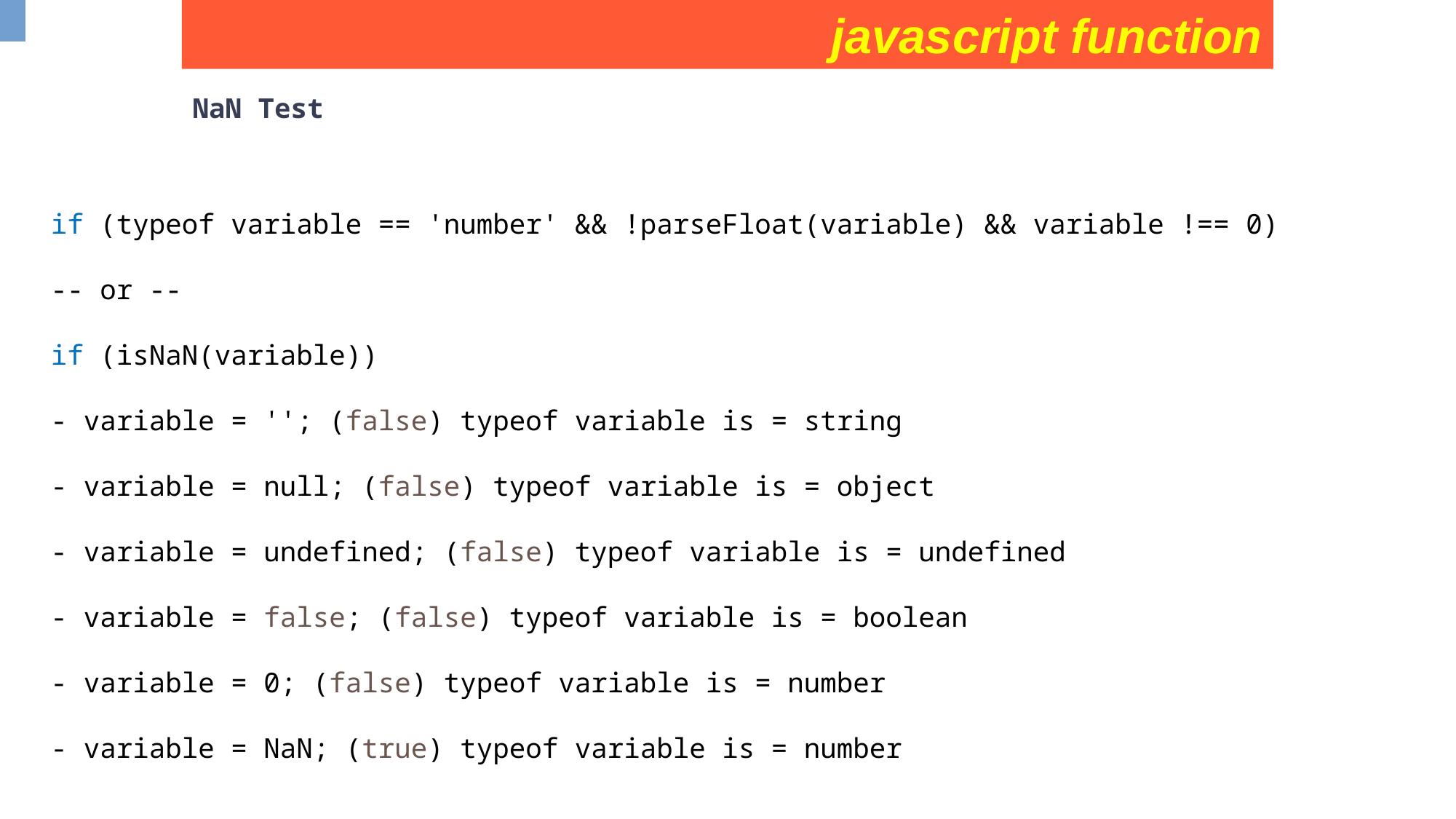

javascript function
NaN Test

if (typeof variable == 'number' && !parseFloat(variable) && variable !== 0)

-- or --

if (isNaN(variable))

- variable = ''; (false) typeof variable is = string

- variable = null; (false) typeof variable is = object

- variable = undefined; (false) typeof variable is = undefined

- variable = false; (false) typeof variable is = boolean

- variable = 0; (false) typeof variable is = number

- variable = NaN; (true) typeof variable is = number